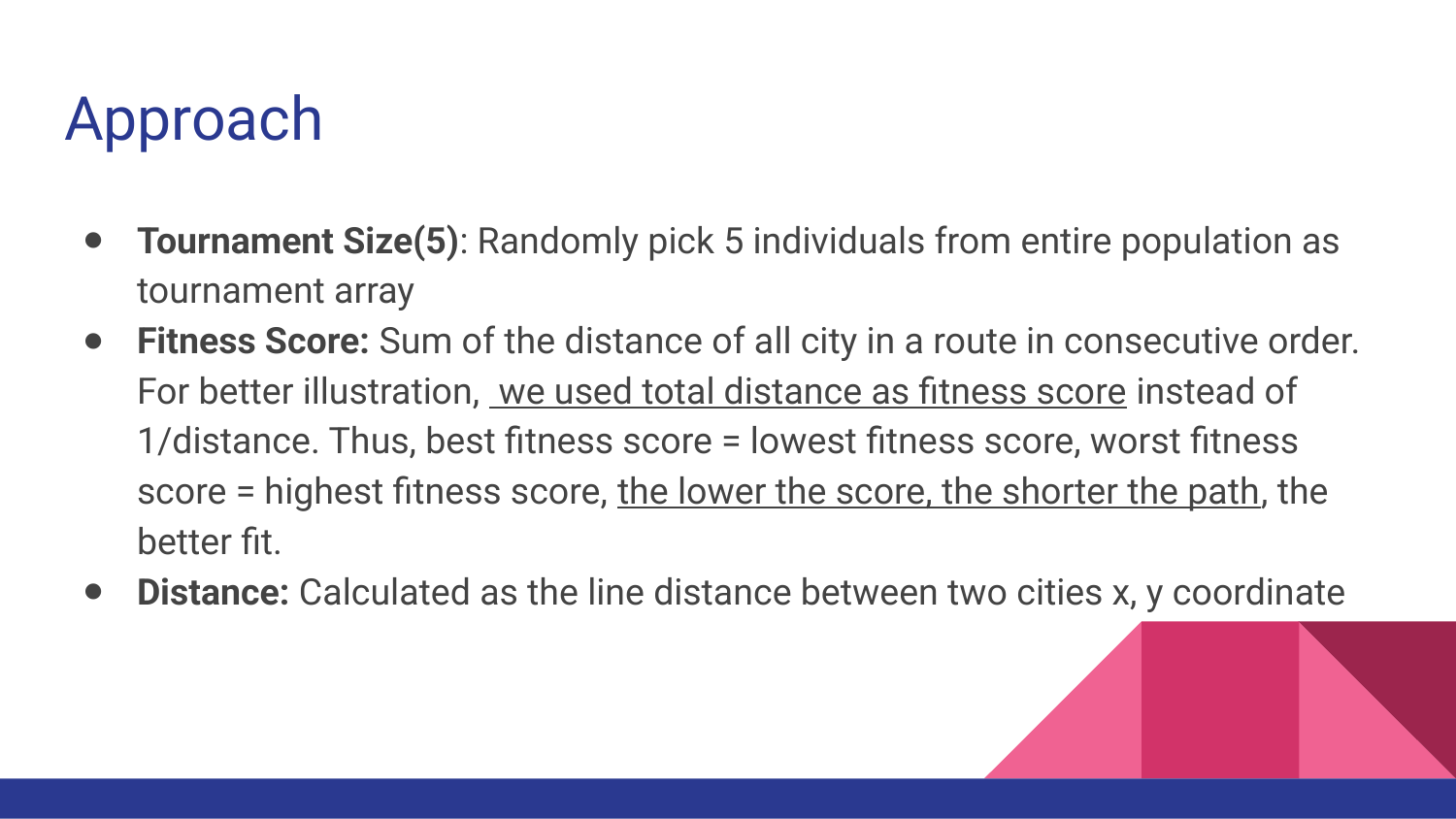

# Approach
Tournament Size(5): Randomly pick 5 individuals from entire population as tournament array
Fitness Score: Sum of the distance of all city in a route in consecutive order. For better illustration,  we used total distance as fitness score instead of 1/distance. Thus, best fitness score = lowest fitness score, worst fitness score = highest fitness score, the lower the score, the shorter the path, the better fit.
Distance: Calculated as the line distance between two cities x, y coordinate